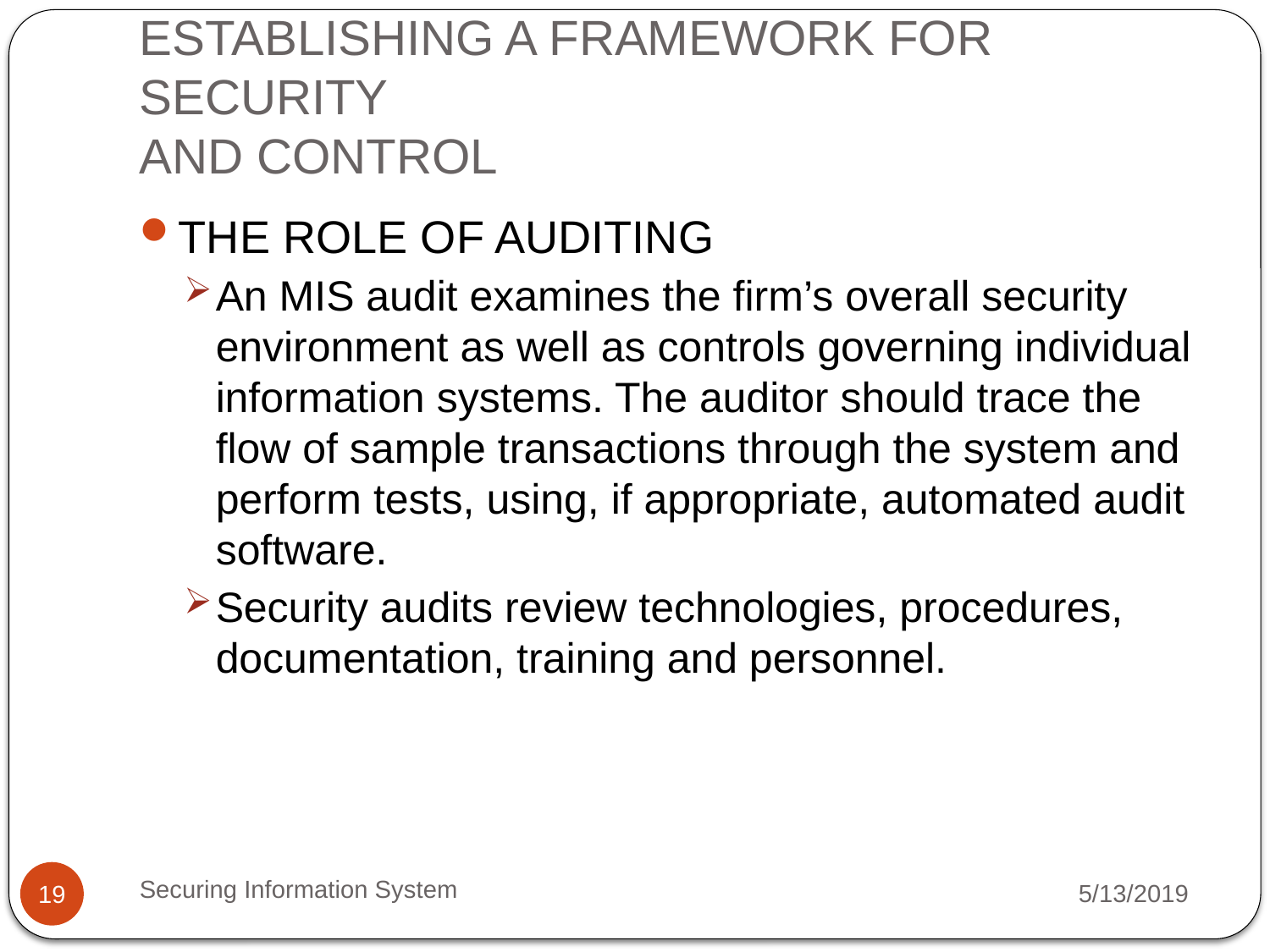

# ESTABLISHING A FRAMEWORK FOR SECURITY AND CONTROL
THE ROLE OF AUDITING
An MIS audit examines the firm’s overall security environment as well as controls governing individual information systems. The auditor should trace the flow of sample transactions through the system and perform tests, using, if appropriate, automated audit software.
Security audits review technologies, procedures, documentation, training and personnel.
Securing Information System
5/13/2019
19